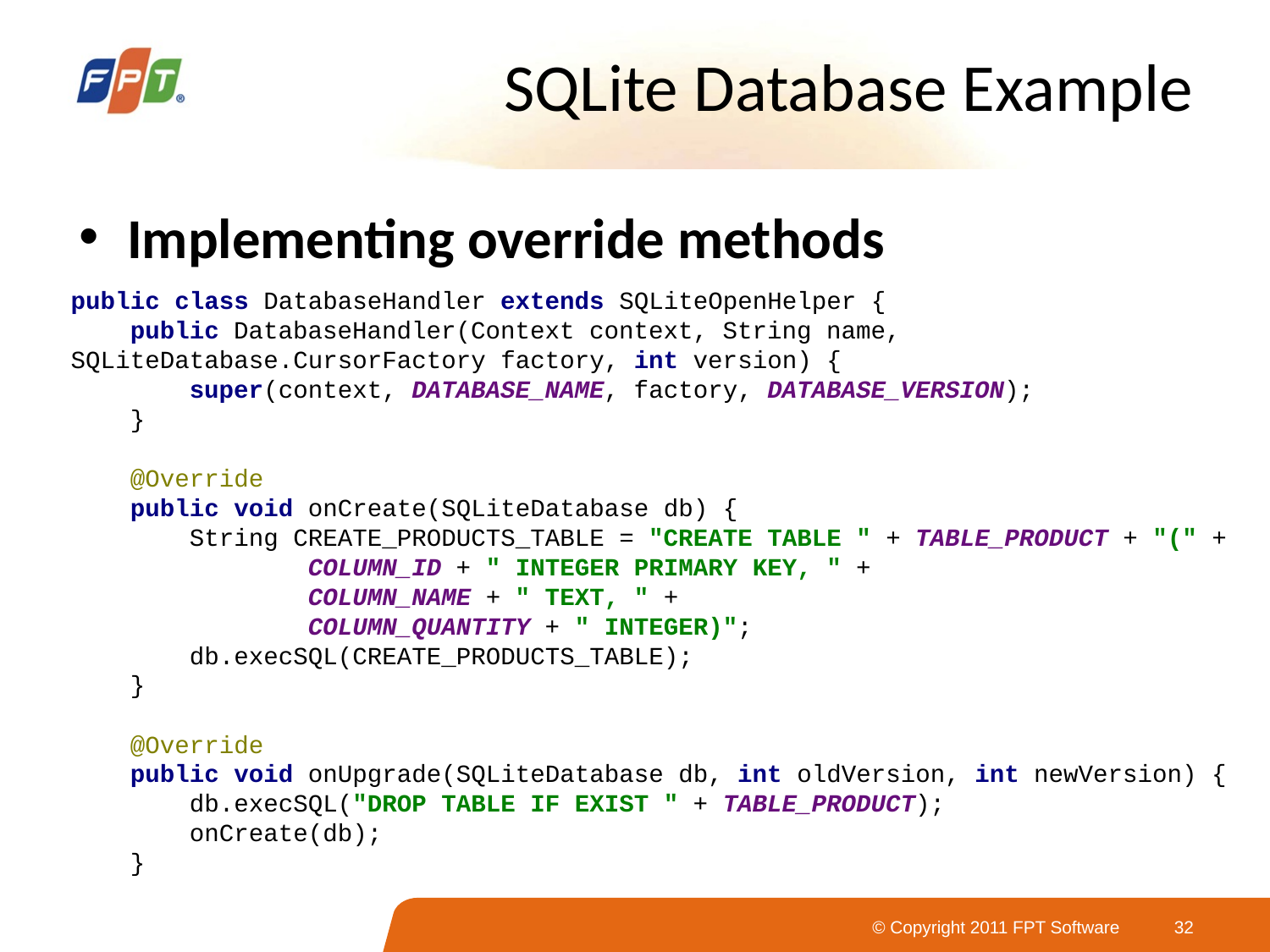

# SQLite Database Example
Implementing override methods
public class DatabaseHandler extends SQLiteOpenHelper {
    public DatabaseHandler(Context context, String name, SQLiteDatabase.CursorFactory factory, int version) {
        super(context, DATABASE_NAME, factory, DATABASE_VERSION);
    }
    @Override
    public void onCreate(SQLiteDatabase db) {
        String CREATE_PRODUCTS_TABLE = "CREATE TABLE " + TABLE_PRODUCT + "(" +
                COLUMN_ID + " INTEGER PRIMARY KEY, " +
                COLUMN_NAME + " TEXT, " +
                COLUMN_QUANTITY + " INTEGER)";
        db.execSQL(CREATE_PRODUCTS_TABLE);
    }
    @Override
    public void onUpgrade(SQLiteDatabase db, int oldVersion, int newVersion) {
        db.execSQL("DROP TABLE IF EXIST " + TABLE_PRODUCT);
        onCreate(db);
    }